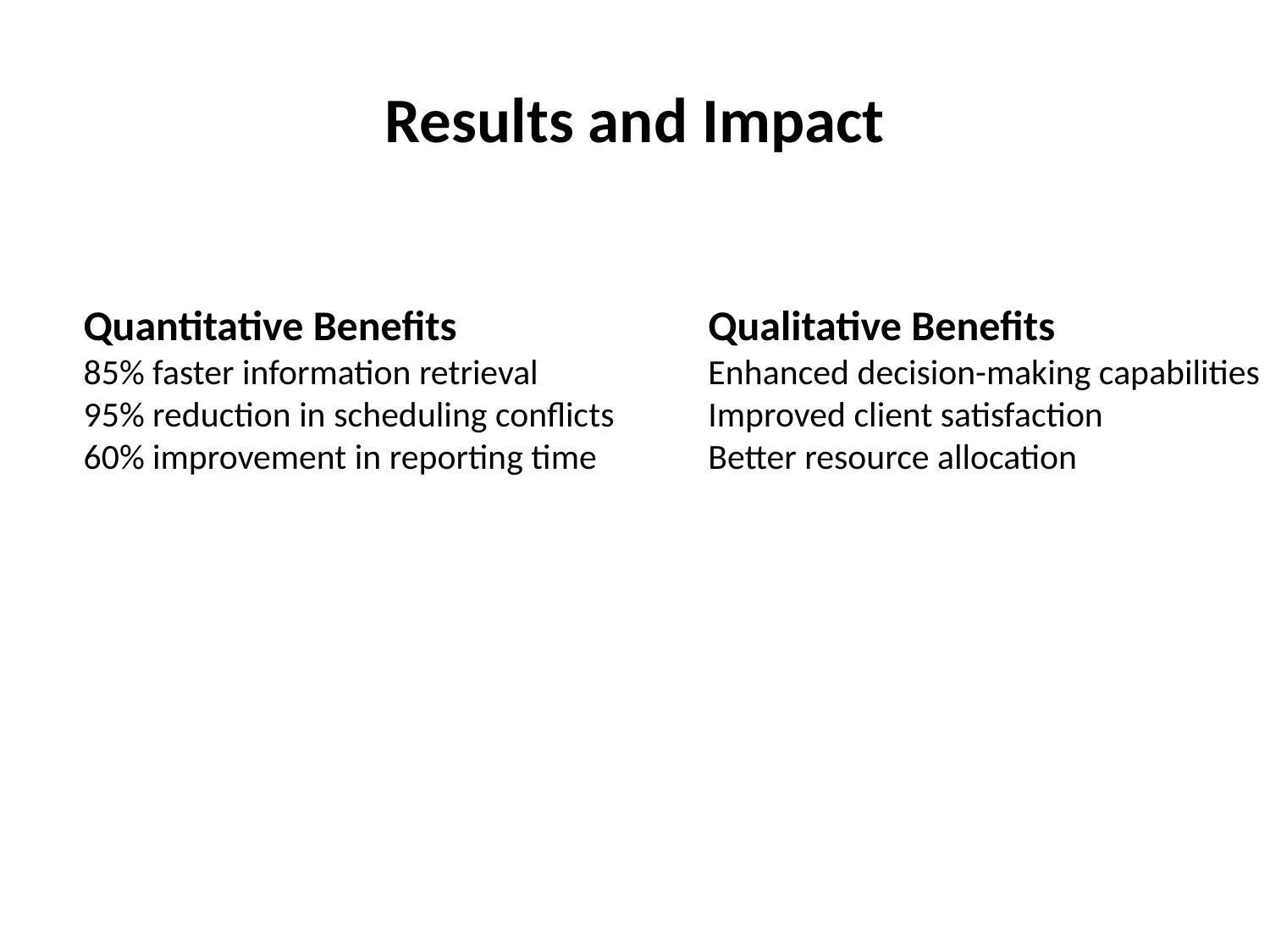

# Results and Impact

Quantitative Benefits
85% faster information retrieval
95% reduction in scheduling conflicts
60% improvement in reporting time

Qualitative Benefits
Enhanced decision-making capabilities
Improved client satisfaction
Better resource allocation